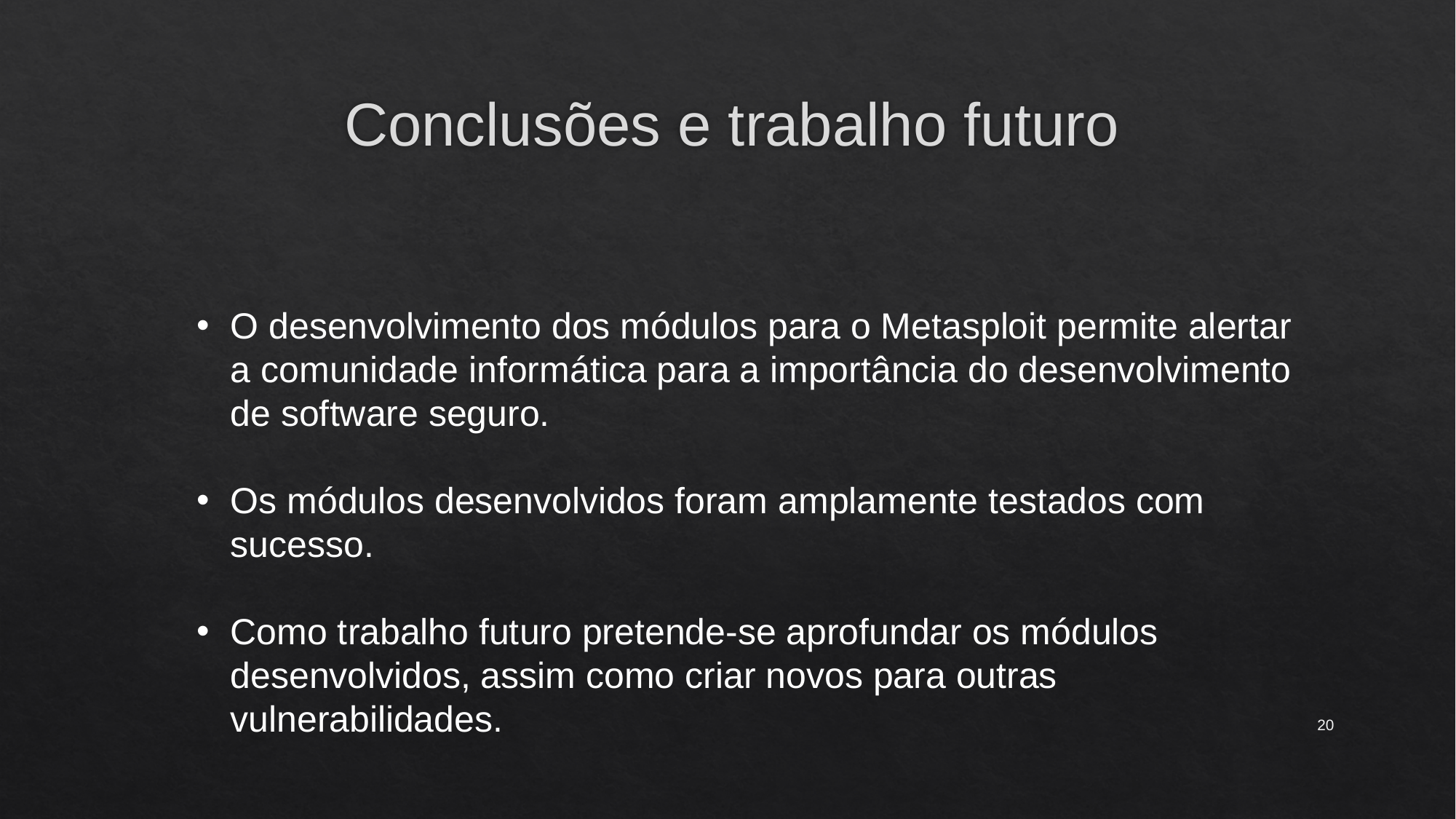

# Conclusões e trabalho futuro
O desenvolvimento dos módulos para o Metasploit permite alertar a comunidade informática para a importância do desenvolvimento de software seguro.

Os módulos desenvolvidos foram amplamente testados com sucesso.

Como trabalho futuro pretende-se aprofundar os módulos desenvolvidos, assim como criar novos para outras vulnerabilidades.

20